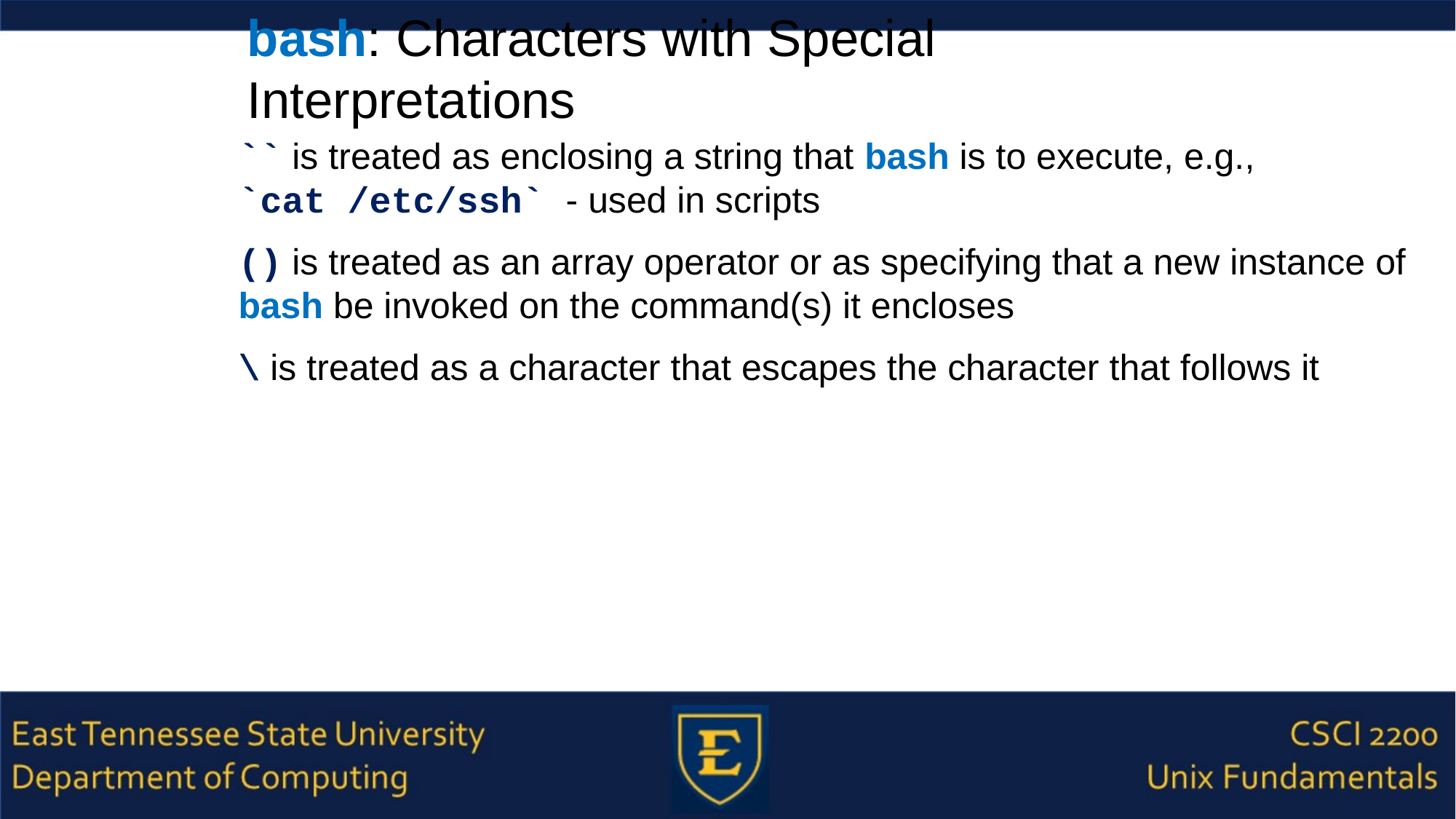

# bash: Characters with Special Interpretations
`` is treated as enclosing a string that bash is to execute, e.g.,
`cat /etc/ssh` - used in scripts
() is treated as an array operator or as specifying that a new instance of bash be invoked on the command(s) it encloses
\ is treated as a character that escapes the character that follows it